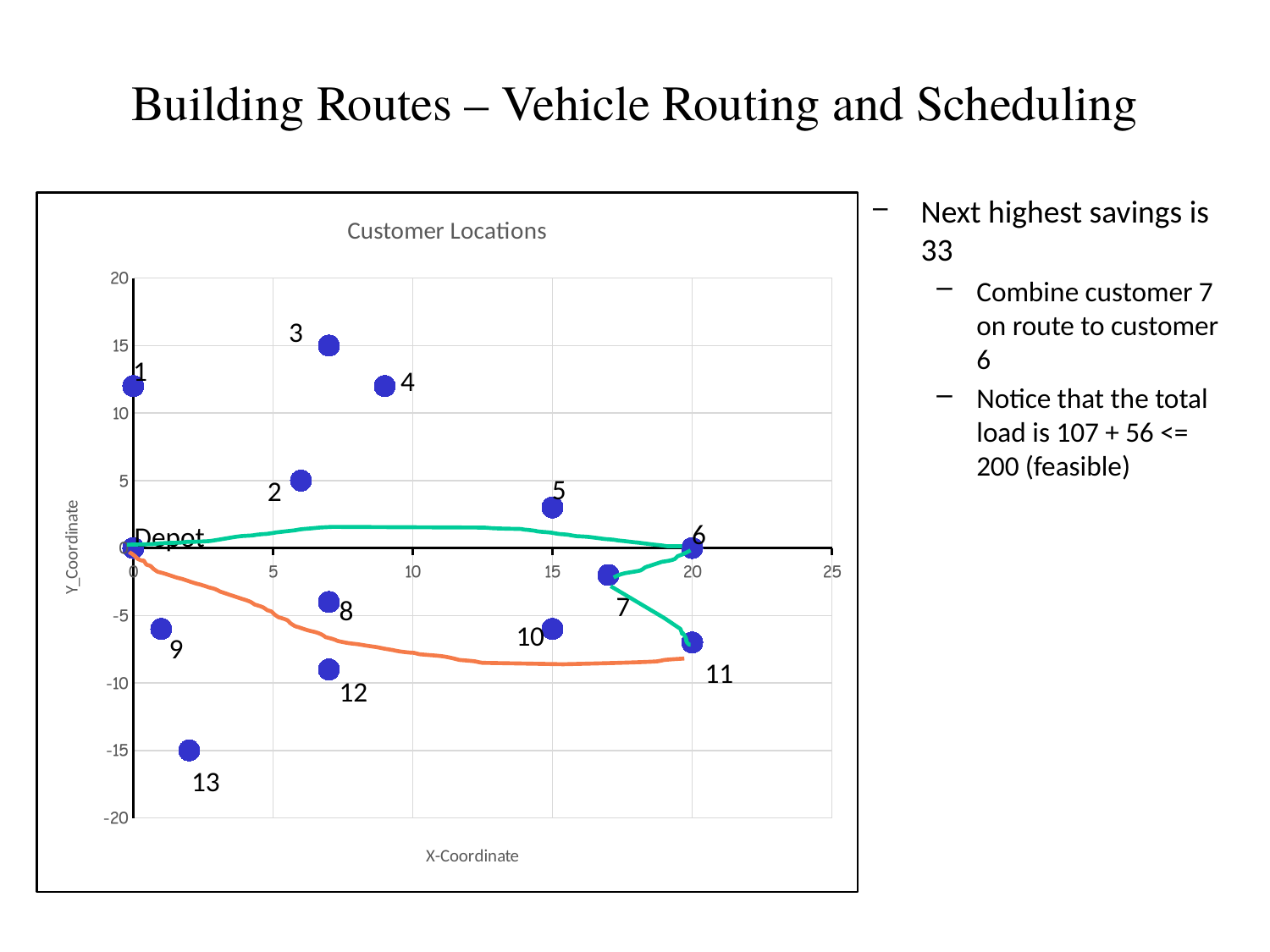

# Building Routes – Vehicle Routing and Scheduling
Next highest savings is 33
Combine customer 7 on route to customer 6
Notice that the total load is 107 + 56 <= 200 (feasible)

### Chart: Customer Locations

| Category |  |
|---|---|
3
1
4
5
2
6
Depot
7
8
10
9

11
12
13